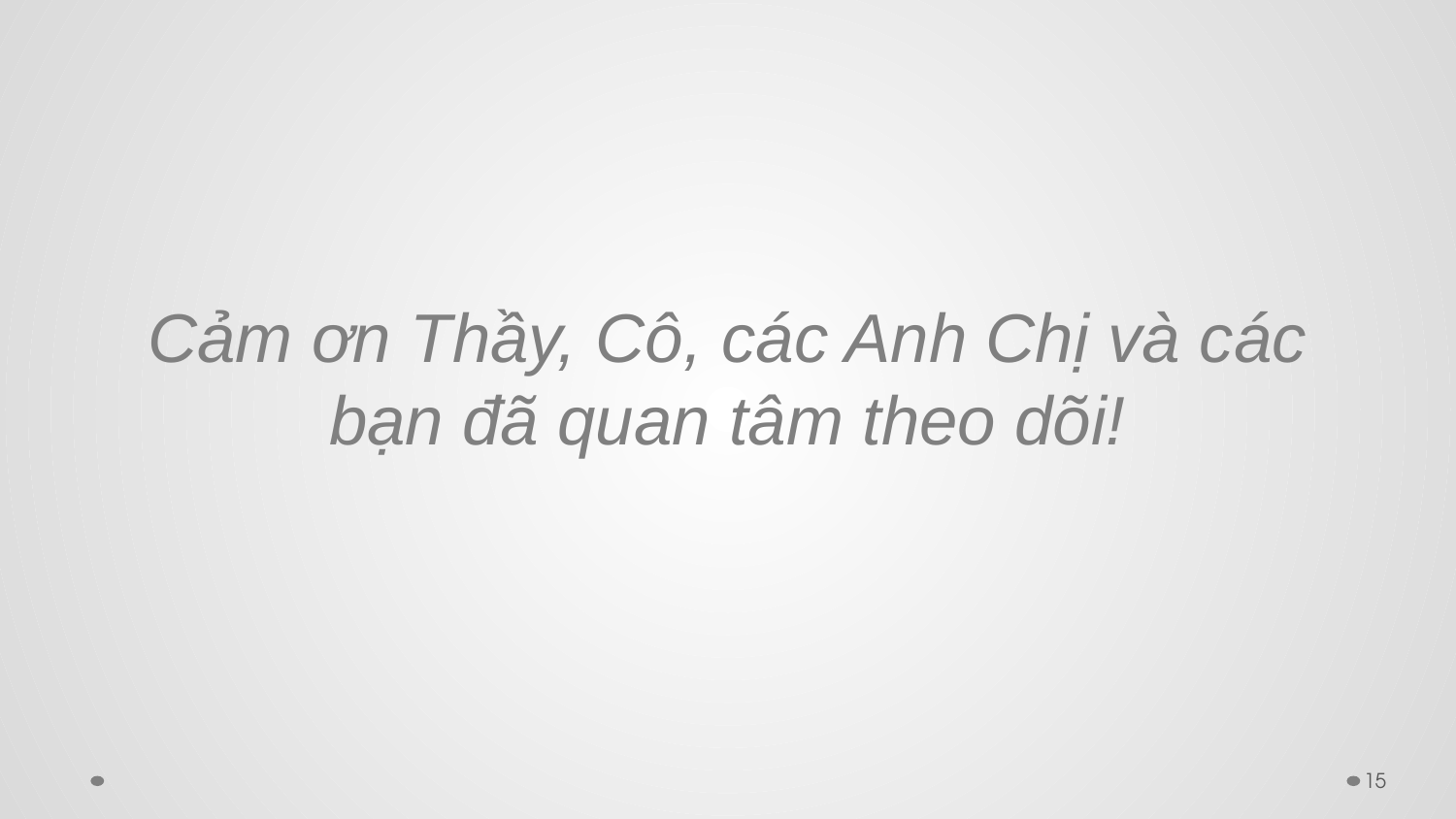

#

Cảm ơn Thầy, Cô, các Anh Chị và các bạn đã quan tâm theo dõi!
15